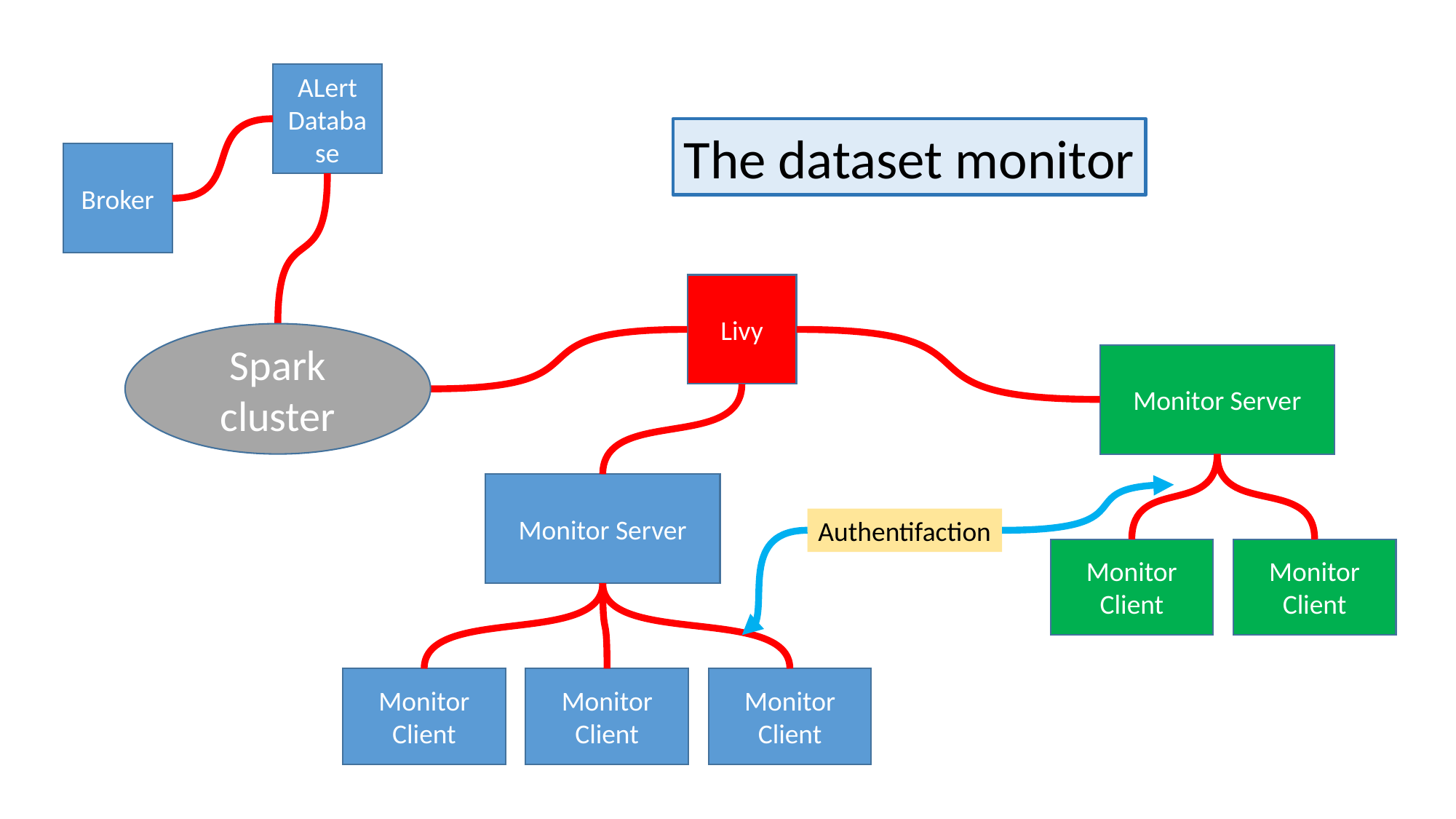

ALert
Database
The dataset monitor
Broker
Livy
Spark cluster
Monitor Server
Monitor Client
Monitor Client
Monitor Server
Monitor Client
Monitor Client
Monitor Client
Authentifaction